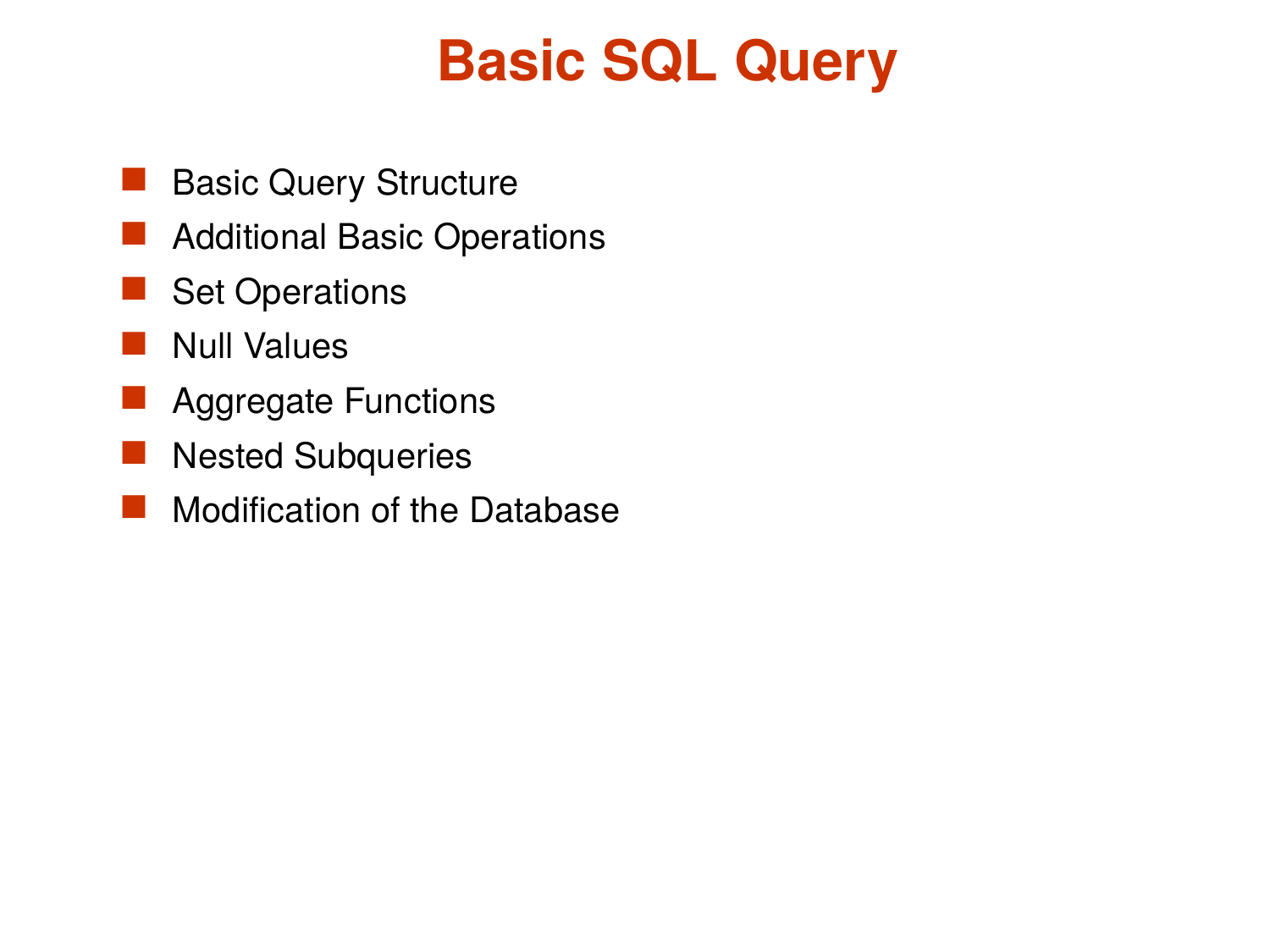

# Basic SQL Query
Basic Query Structure
Additional Basic Operations
Set Operations
Null Values
Aggregate Functions
Nested Subqueries
Modification of the Database